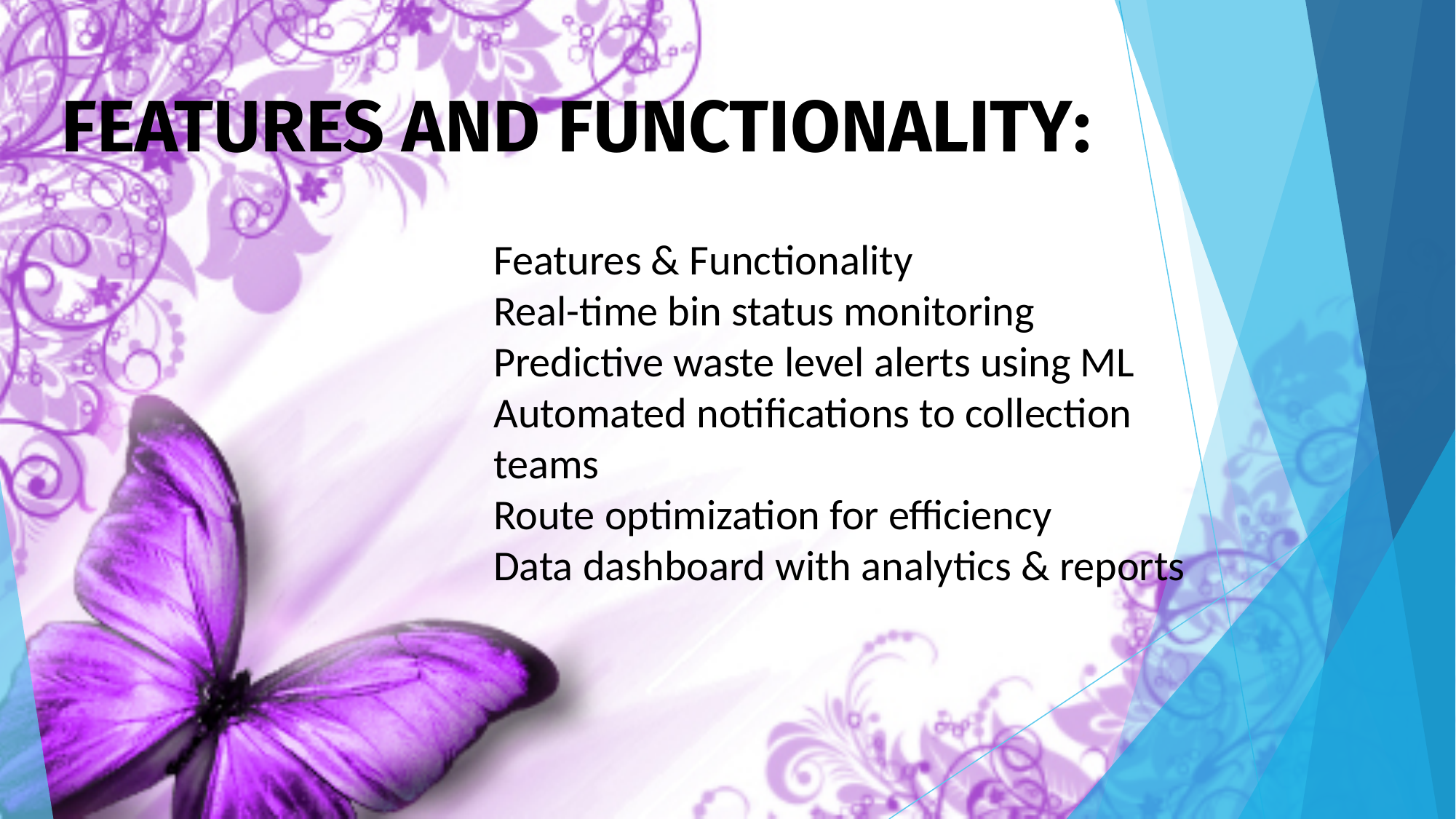

# FEATURES AND FUNCTIONALITY:
Features & Functionality
Real-time bin status monitoring
Predictive waste level alerts using ML
Automated notifications to collection teams
Route optimization for efficiency
Data dashboard with analytics & reports